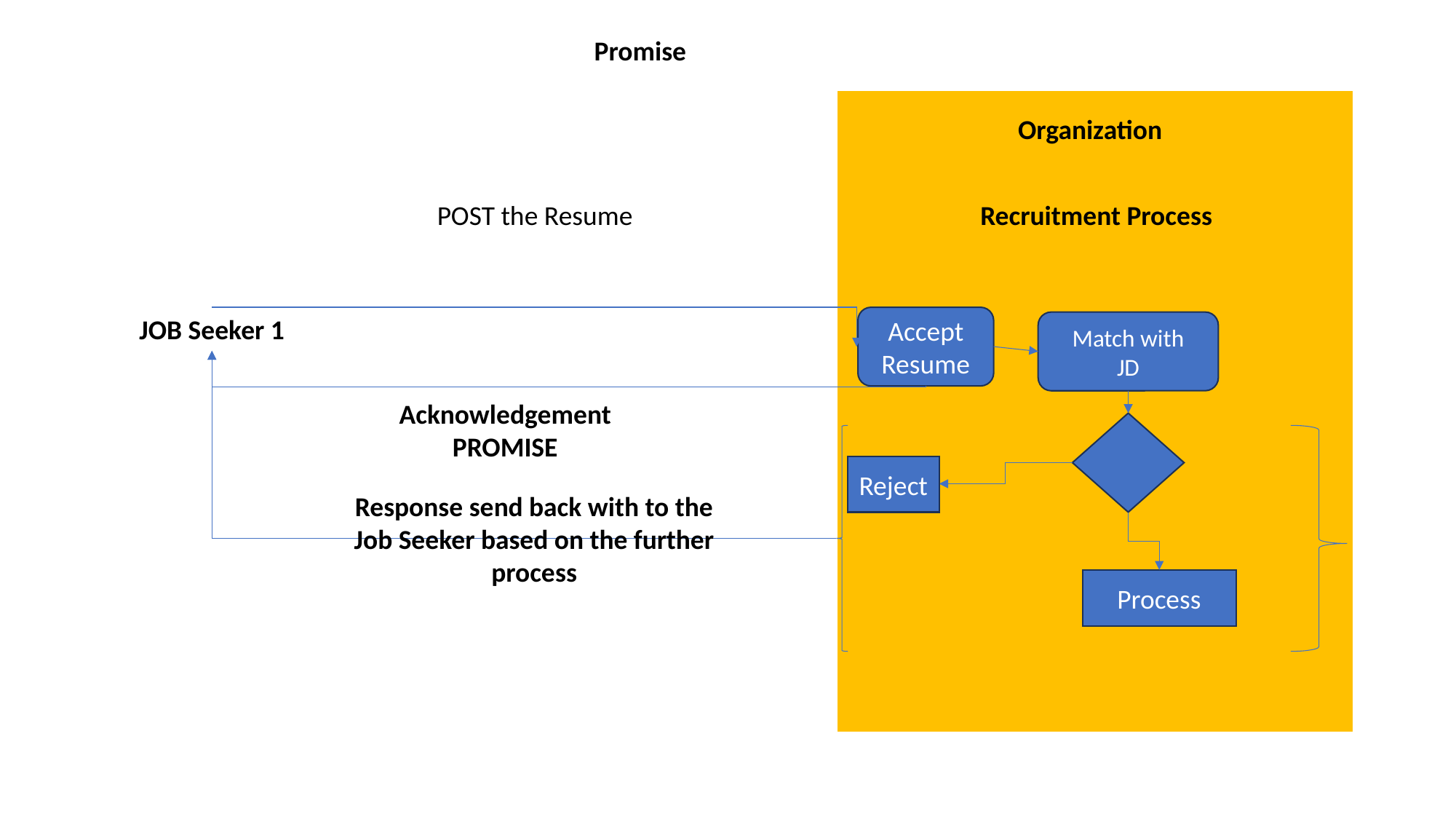

Promise

Organization
POST the Resume
Recruitment Process
Accept
Resume
JOB Seeker 1
Match with
JD
Acknowledgement
PROMISE

Reject
Response send back with to the Job Seeker based on the further process
Process